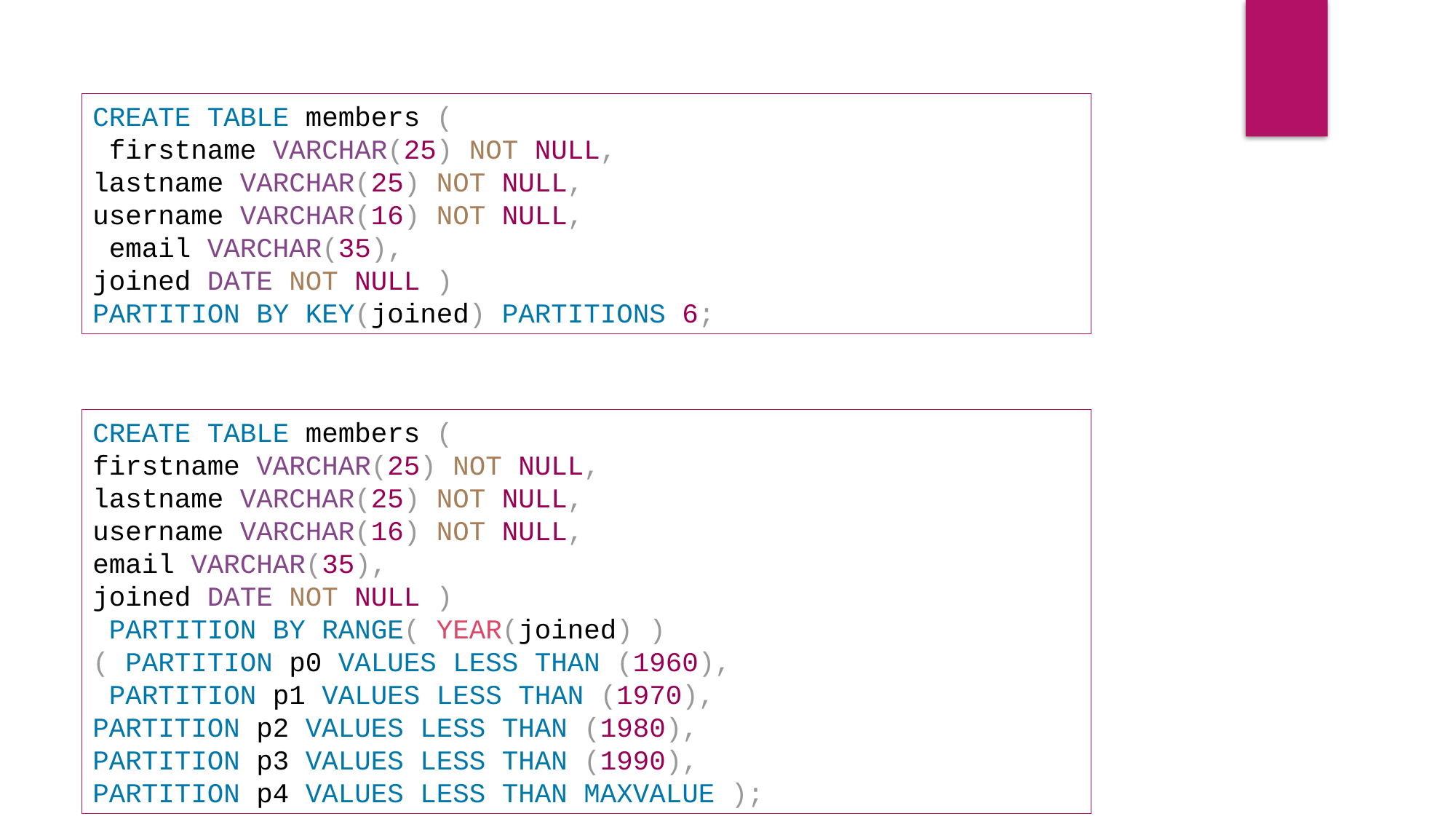

CREATE TABLE members (
 firstname VARCHAR(25) NOT NULL,
lastname VARCHAR(25) NOT NULL,
username VARCHAR(16) NOT NULL,
 email VARCHAR(35),
joined DATE NOT NULL )
PARTITION BY KEY(joined) PARTITIONS 6;
CREATE TABLE members (
firstname VARCHAR(25) NOT NULL,
lastname VARCHAR(25) NOT NULL,
username VARCHAR(16) NOT NULL,
email VARCHAR(35),
joined DATE NOT NULL )
 PARTITION BY RANGE( YEAR(joined) )
( PARTITION p0 VALUES LESS THAN (1960),
 PARTITION p1 VALUES LESS THAN (1970),
PARTITION p2 VALUES LESS THAN (1980),
PARTITION p3 VALUES LESS THAN (1990),
PARTITION p4 VALUES LESS THAN MAXVALUE );